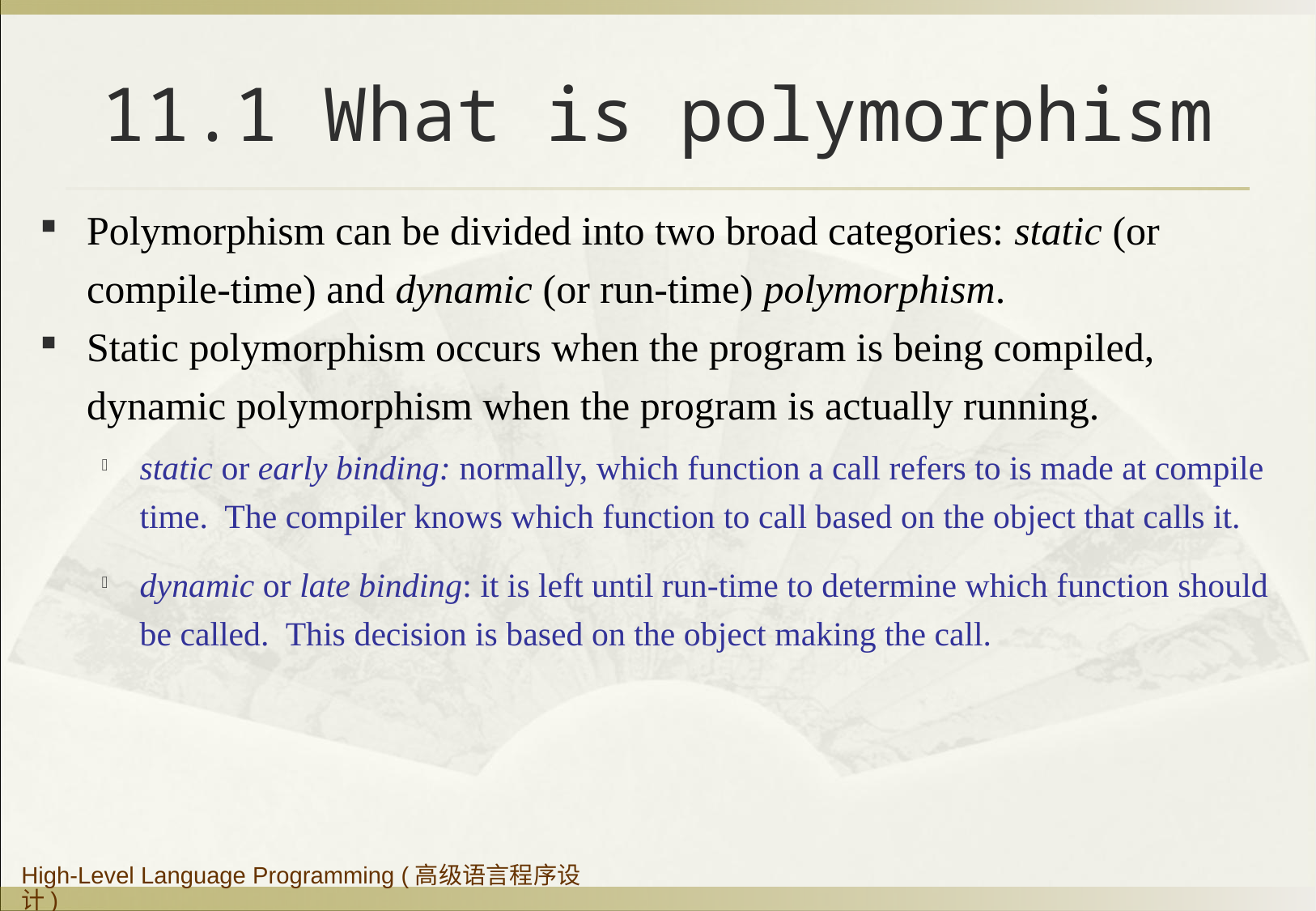

# 11.1 What is polymorphism
Polymorphism can be divided into two broad categories: static (or compile-time) and dynamic (or run-time) polymorphism.
Static polymorphism occurs when the program is being compiled, dynamic polymorphism when the program is actually running.
static or early binding: normally, which function a call refers to is made at compile time.  The compiler knows which function to call based on the object that calls it.
dynamic or late binding: it is left until run-time to determine which function should be called.  This decision is based on the object making the call.